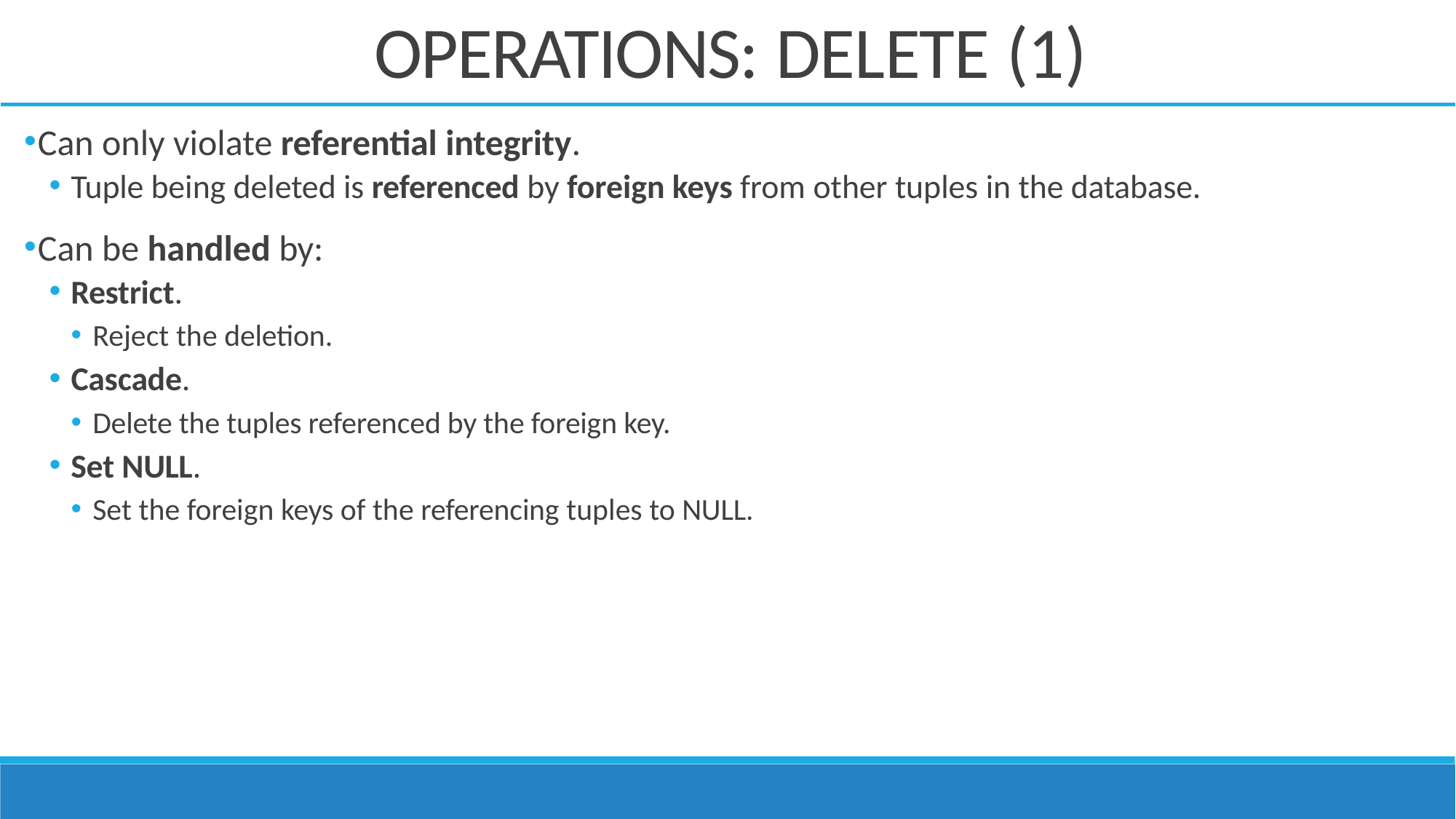

# OPERATIONS: DELETE (1)

Can only violate referential integrity.
Tuple being deleted is referenced by foreign keys from other tuples in the database.
Can be handled by:
Restrict.
Reject the deletion.
Cascade.
Delete the tuples referenced by the foreign key.
Set NULL.
Set the foreign keys of the referencing tuples to NULL.